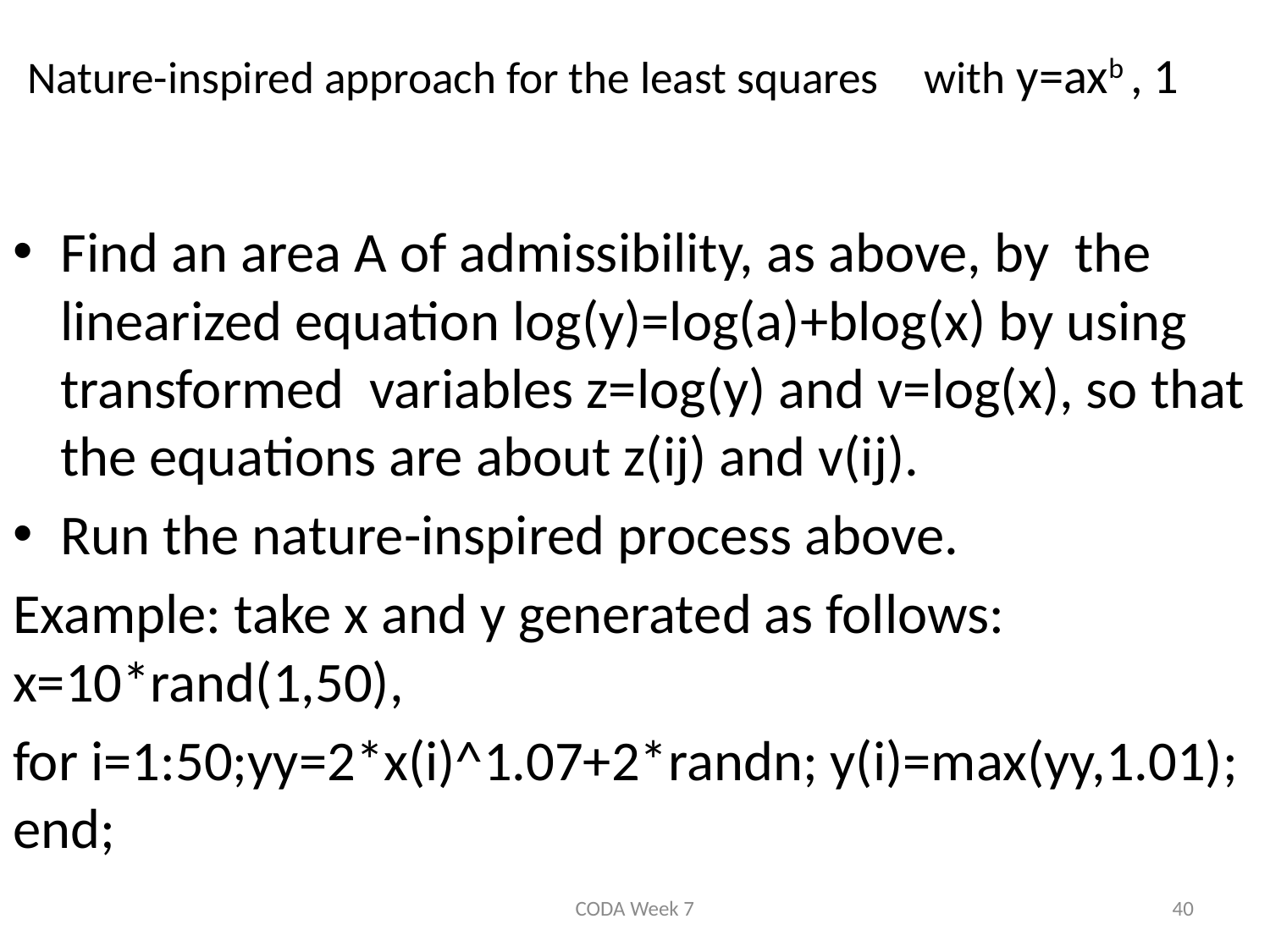

# Nature-inspired approach for the least squares    with y=axb , 1
Find an area A of admissibility, as above, by  the linearized equation log(y)=log(a)+blog(x) by using transformed  variables z=log(y) and v=log(x), so that the equations are about z(ij) and v(ij).
Run the nature-inspired process above.
Example: take x and y generated as follows: x=10*rand(1,50),
for i=1:50;yy=2*x(i)^1.07+2*randn; y(i)=max(yy,1.01);  end;
CODA Week 7
40